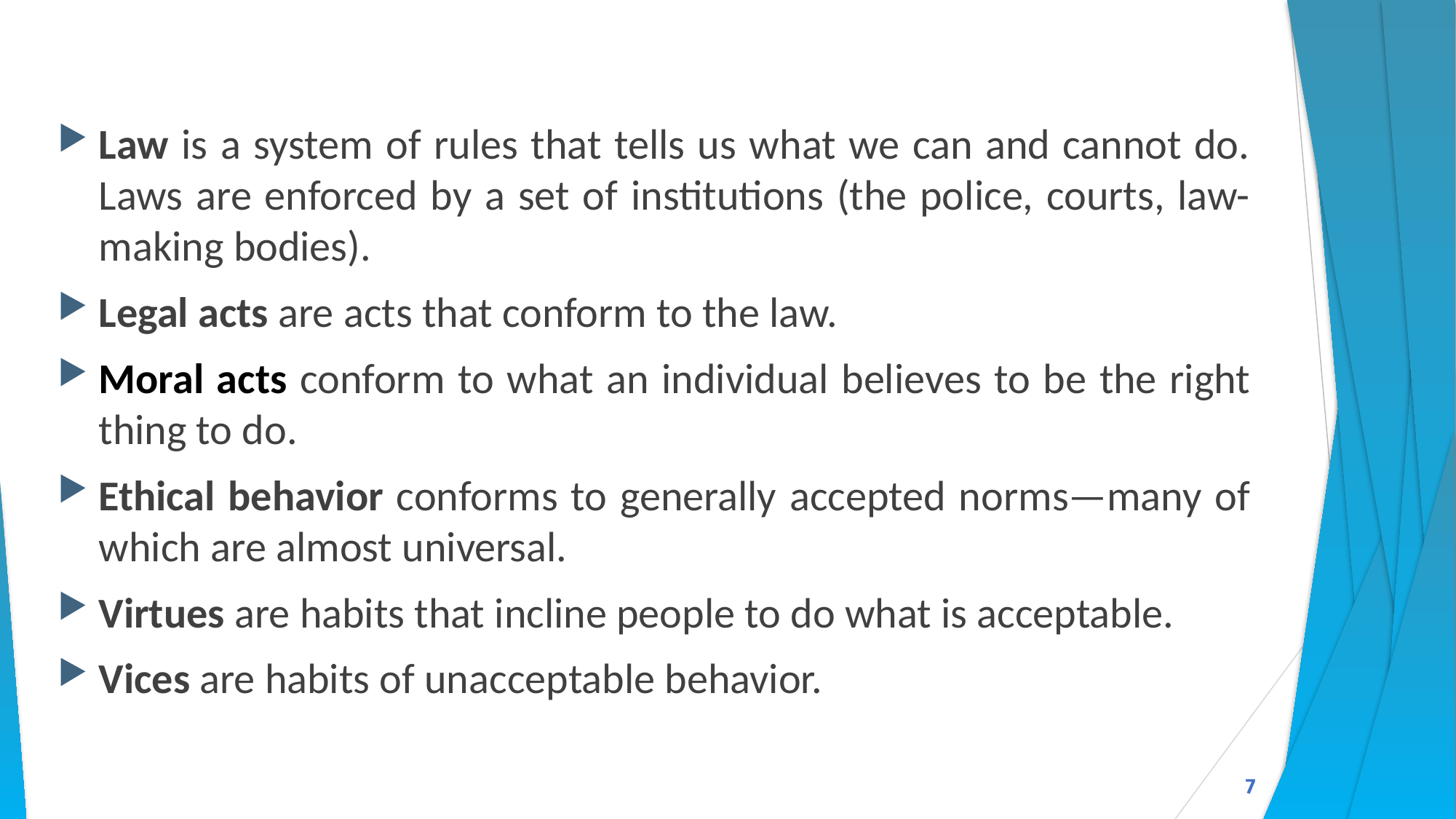

Law is a system of rules that tells us what we can and cannot do. Laws are enforced by a set of institutions (the police, courts, law-making bodies).
Legal acts are acts that conform to the law.
Moral acts conform to what an individual believes to be the right thing to do.
Ethical behavior conforms to generally accepted norms—many of which are almost universal.
Virtues are habits that incline people to do what is acceptable.
Vices are habits of unacceptable behavior.
7